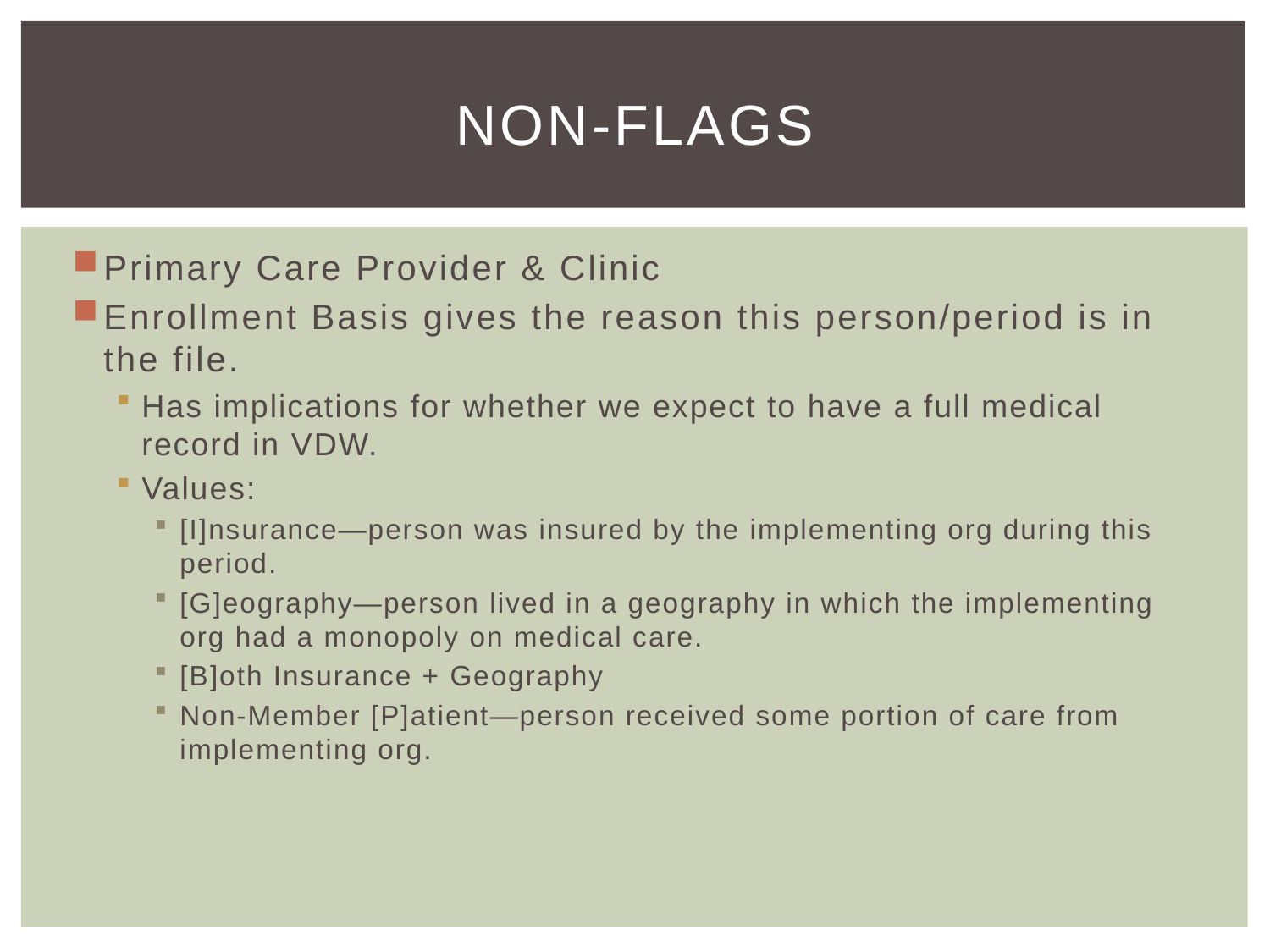

# Non-Flags
Primary Care Provider & Clinic
Enrollment Basis gives the reason this person/period is in the file.
Has implications for whether we expect to have a full medical record in VDW.
Values:
[I]nsurance—person was insured by the implementing org during this period.
[G]eography—person lived in a geography in which the implementing org had a monopoly on medical care.
[B]oth Insurance + Geography
Non-Member [P]atient—person received some portion of care from implementing org.